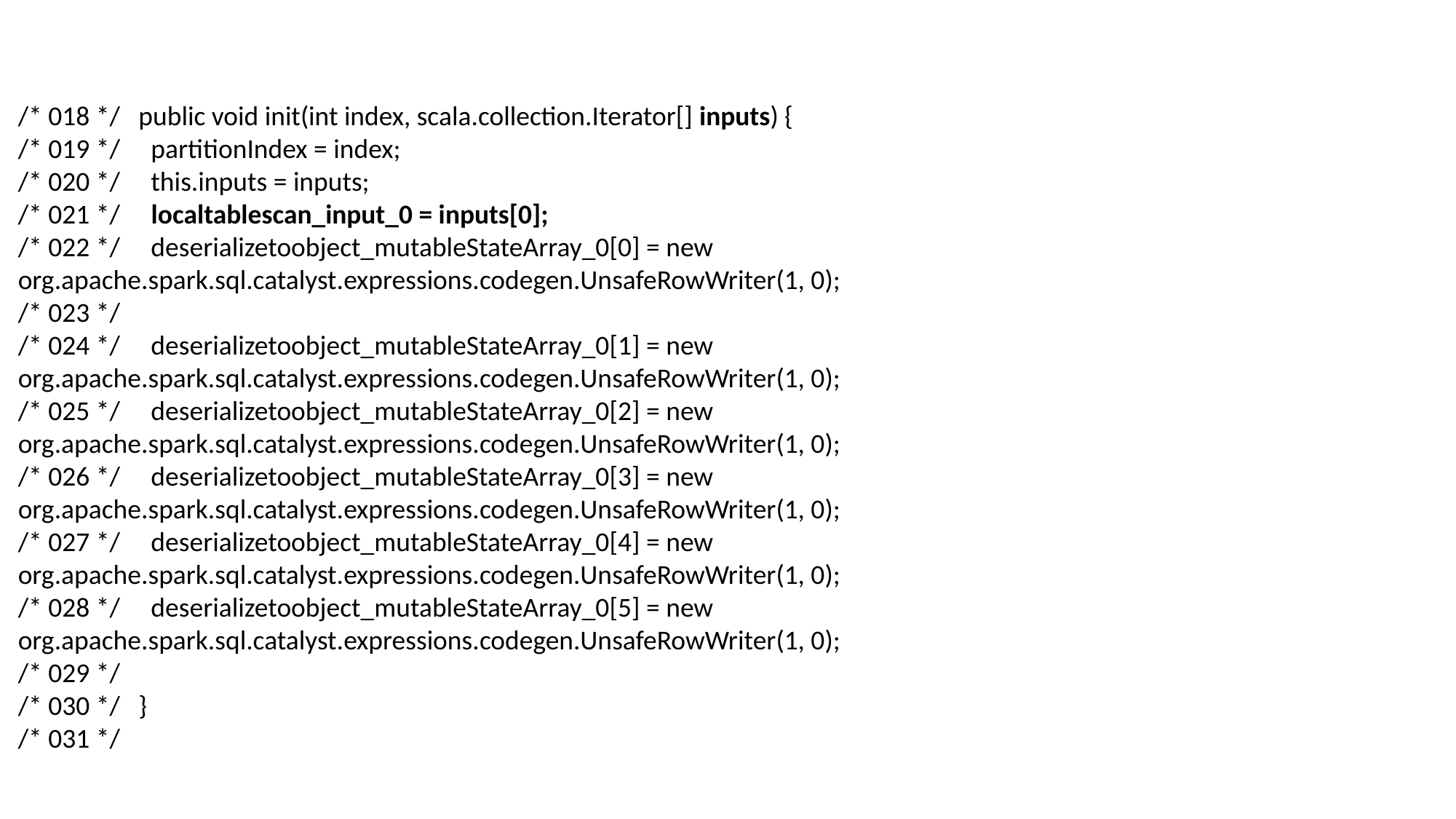

/* 018 */   public void init(int index, scala.collection.Iterator[] inputs) {
/* 019 */     partitionIndex = index;
/* 020 */     this.inputs = inputs;
/* 021 */     localtablescan_input_0 = inputs[0];
/* 022 */     deserializetoobject_mutableStateArray_0[0] = new org.apache.spark.sql.catalyst.expressions.codegen.UnsafeRowWriter(1, 0);
/* 023 */
/* 024 */     deserializetoobject_mutableStateArray_0[1] = new org.apache.spark.sql.catalyst.expressions.codegen.UnsafeRowWriter(1, 0);
/* 025 */     deserializetoobject_mutableStateArray_0[2] = new org.apache.spark.sql.catalyst.expressions.codegen.UnsafeRowWriter(1, 0);
/* 026 */     deserializetoobject_mutableStateArray_0[3] = new org.apache.spark.sql.catalyst.expressions.codegen.UnsafeRowWriter(1, 0);
/* 027 */     deserializetoobject_mutableStateArray_0[4] = new org.apache.spark.sql.catalyst.expressions.codegen.UnsafeRowWriter(1, 0);
/* 028 */     deserializetoobject_mutableStateArray_0[5] = new org.apache.spark.sql.catalyst.expressions.codegen.UnsafeRowWriter(1, 0);
/* 029 */
/* 030 */   }
/* 031 */